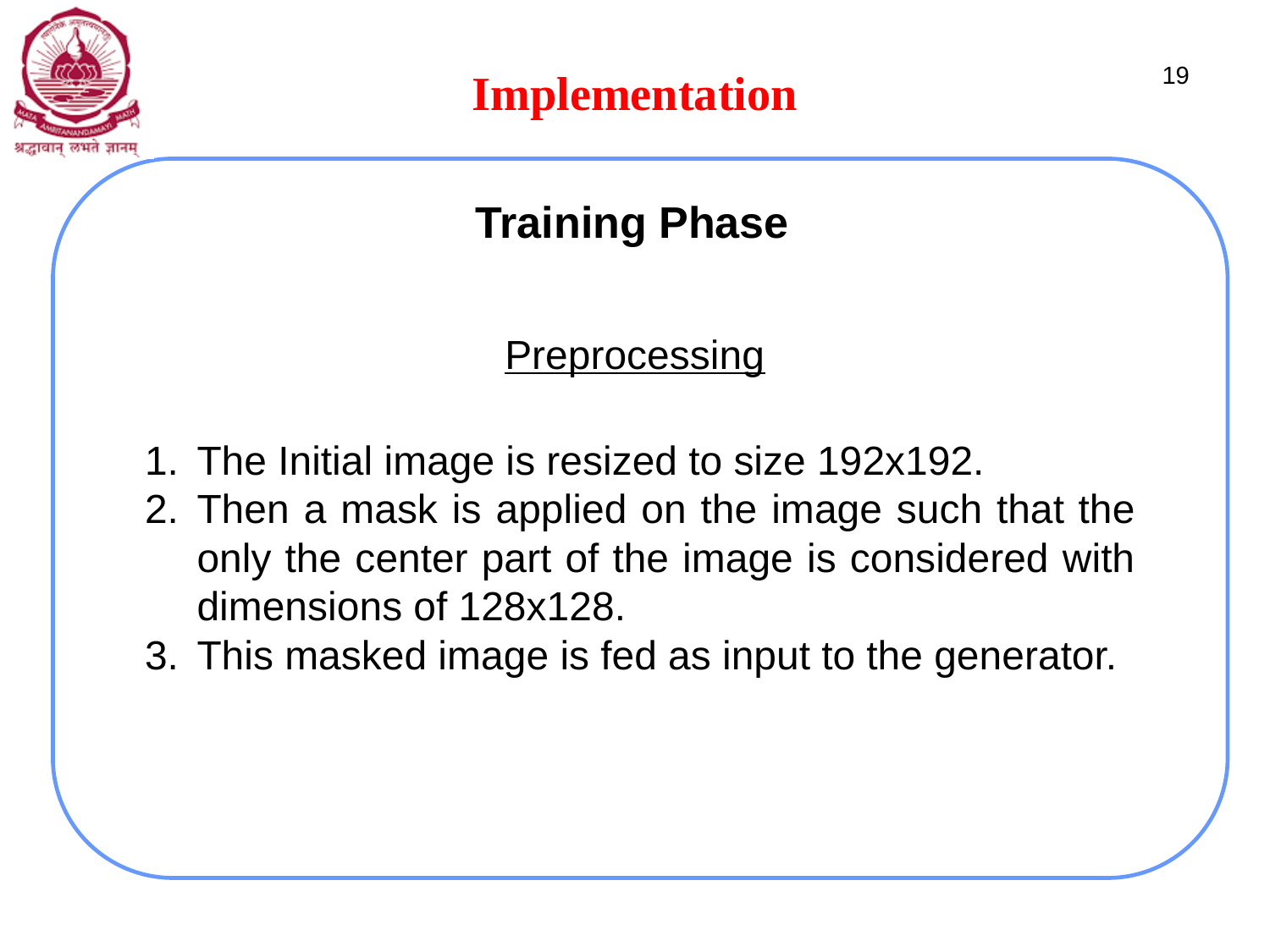

Implementation
19
Training Phase
Preprocessing

The Initial image is resized to size 192x192.
Then a mask is applied on the image such that the only the center part of the image is considered with dimensions of 128x128.
This masked image is fed as input to the generator.